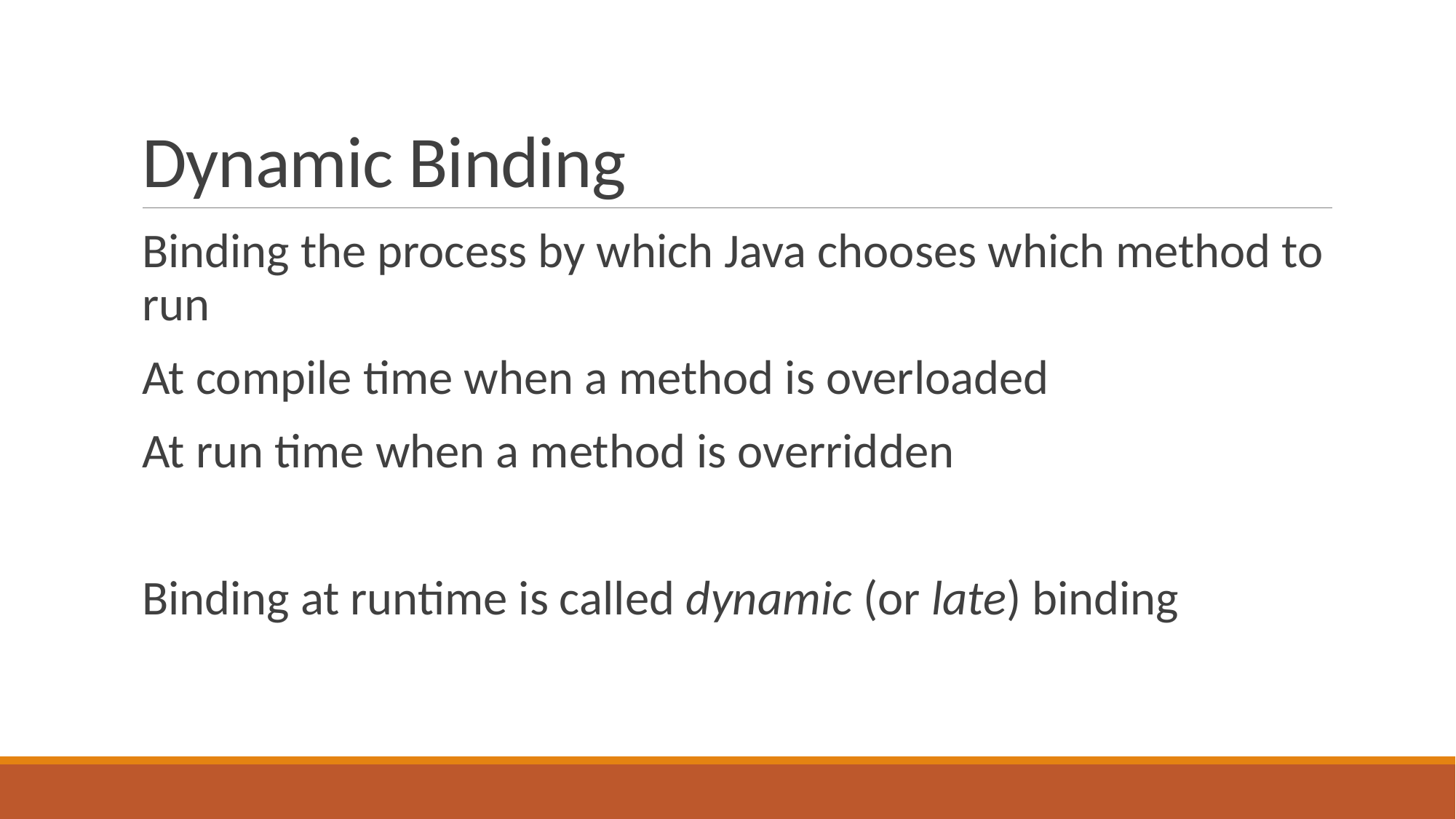

# Dynamic Binding
Binding the process by which Java chooses which method to run
At compile time when a method is overloaded
At run time when a method is overridden

Binding at runtime is called dynamic (or late) binding